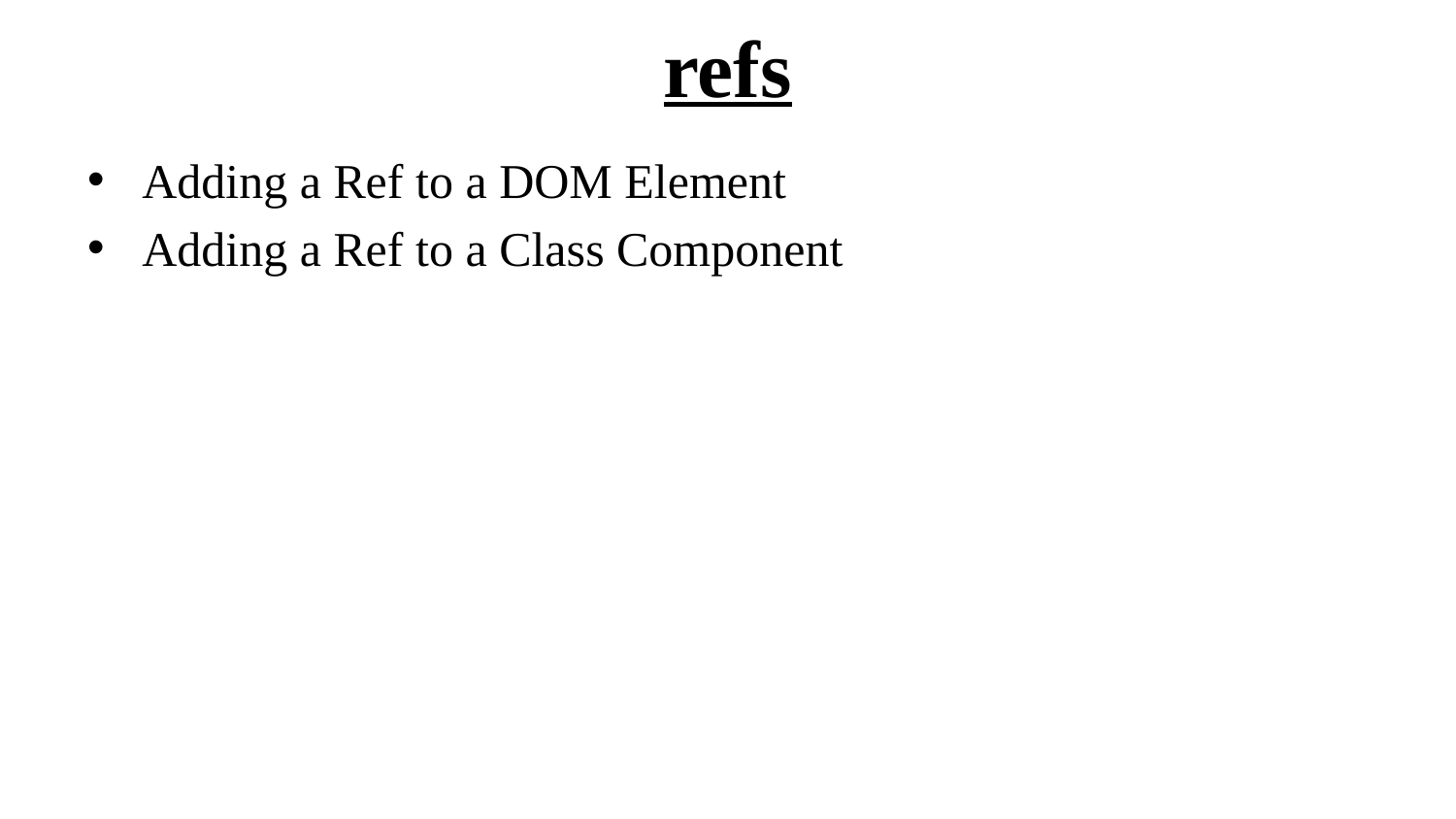

# refs
Adding a Ref to a DOM Element
Adding a Ref to a Class Component